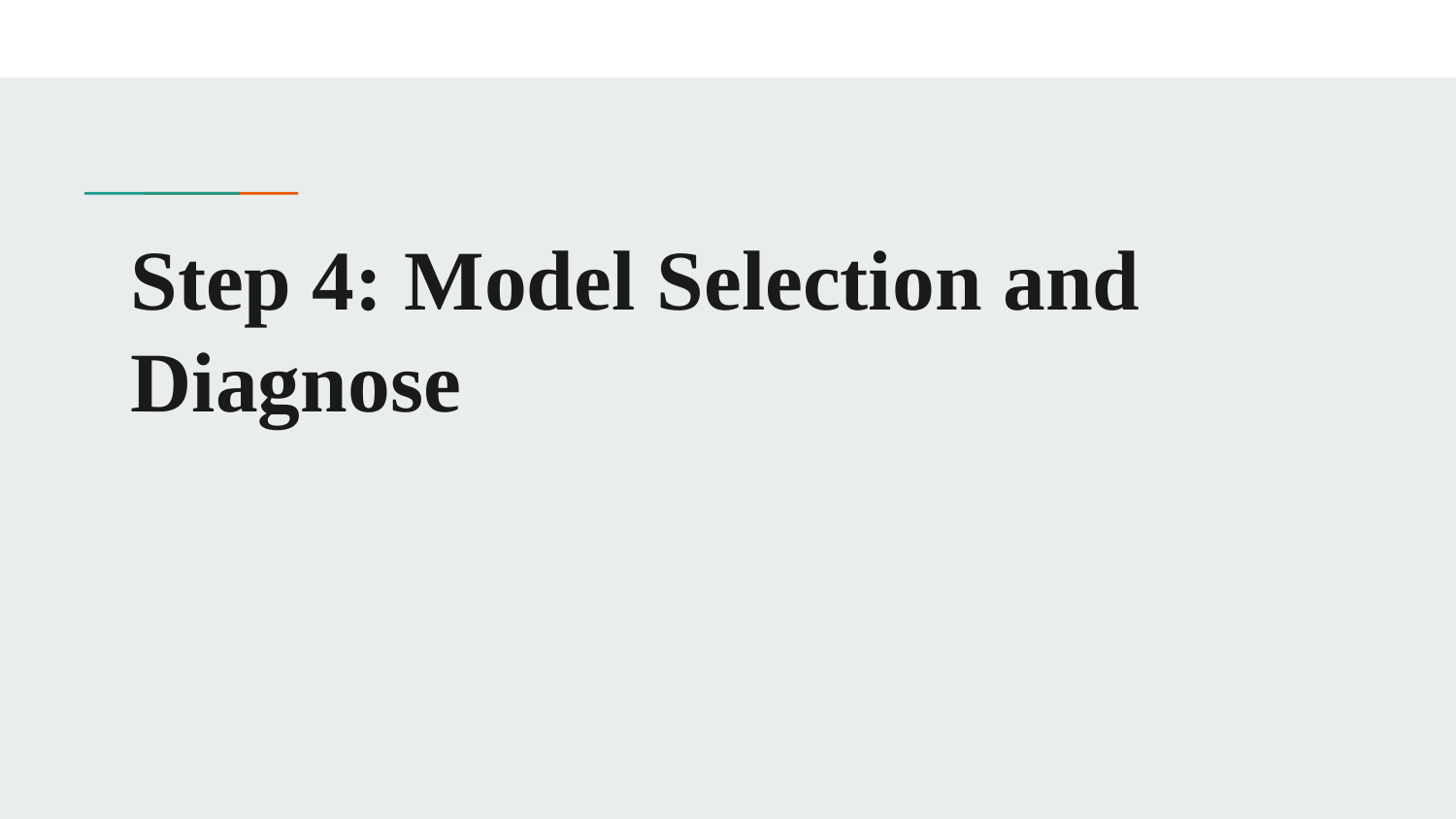

# Step 4: Model Selection and Diagnose